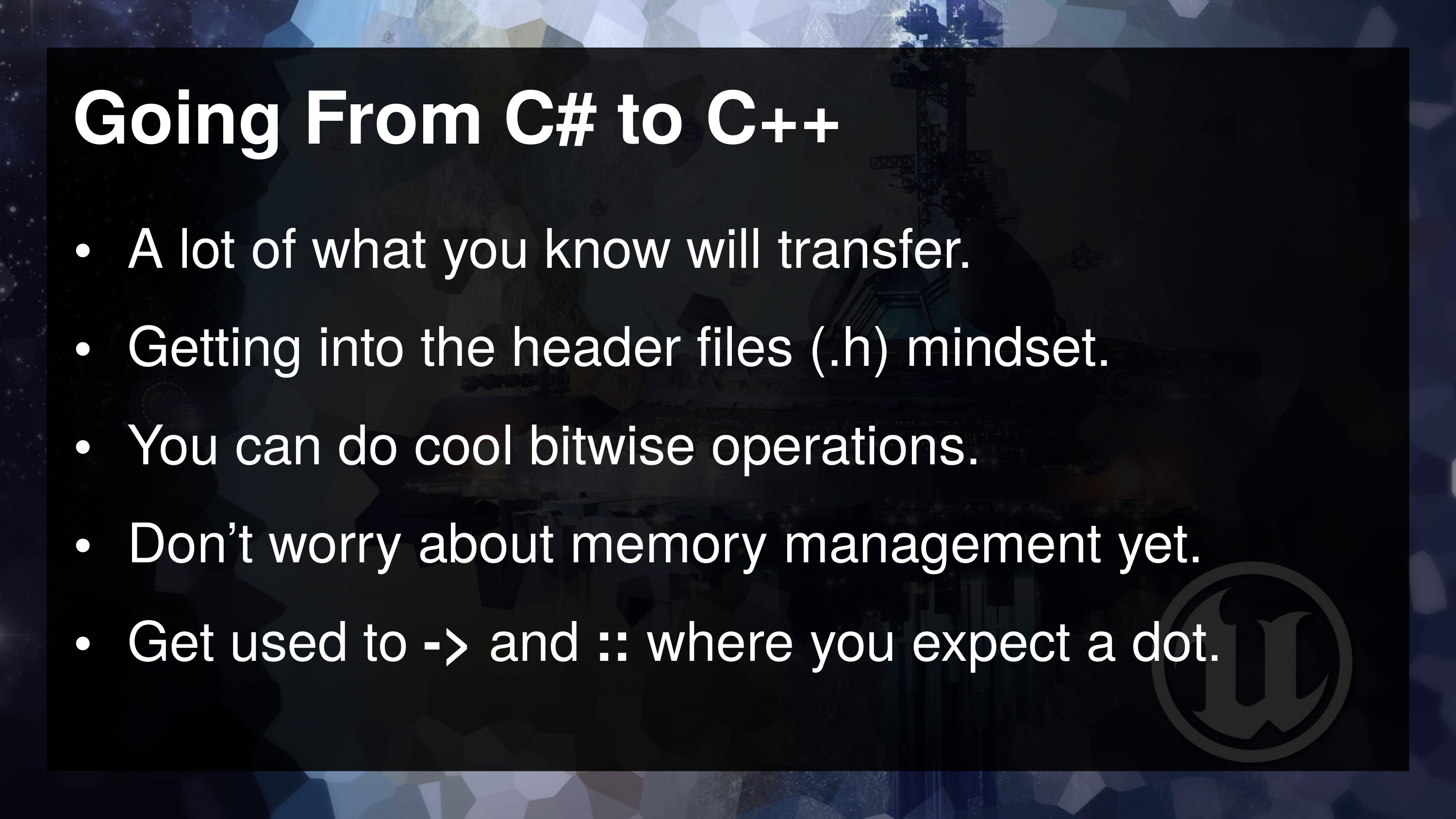

# Going From C# to C++
A lot of what you know will transfer.
Getting into the header files (.h) mindset.
You can do cool bitwise operations.
Don’t worry about memory management yet.
Get used to -> and :: where you expect a dot.